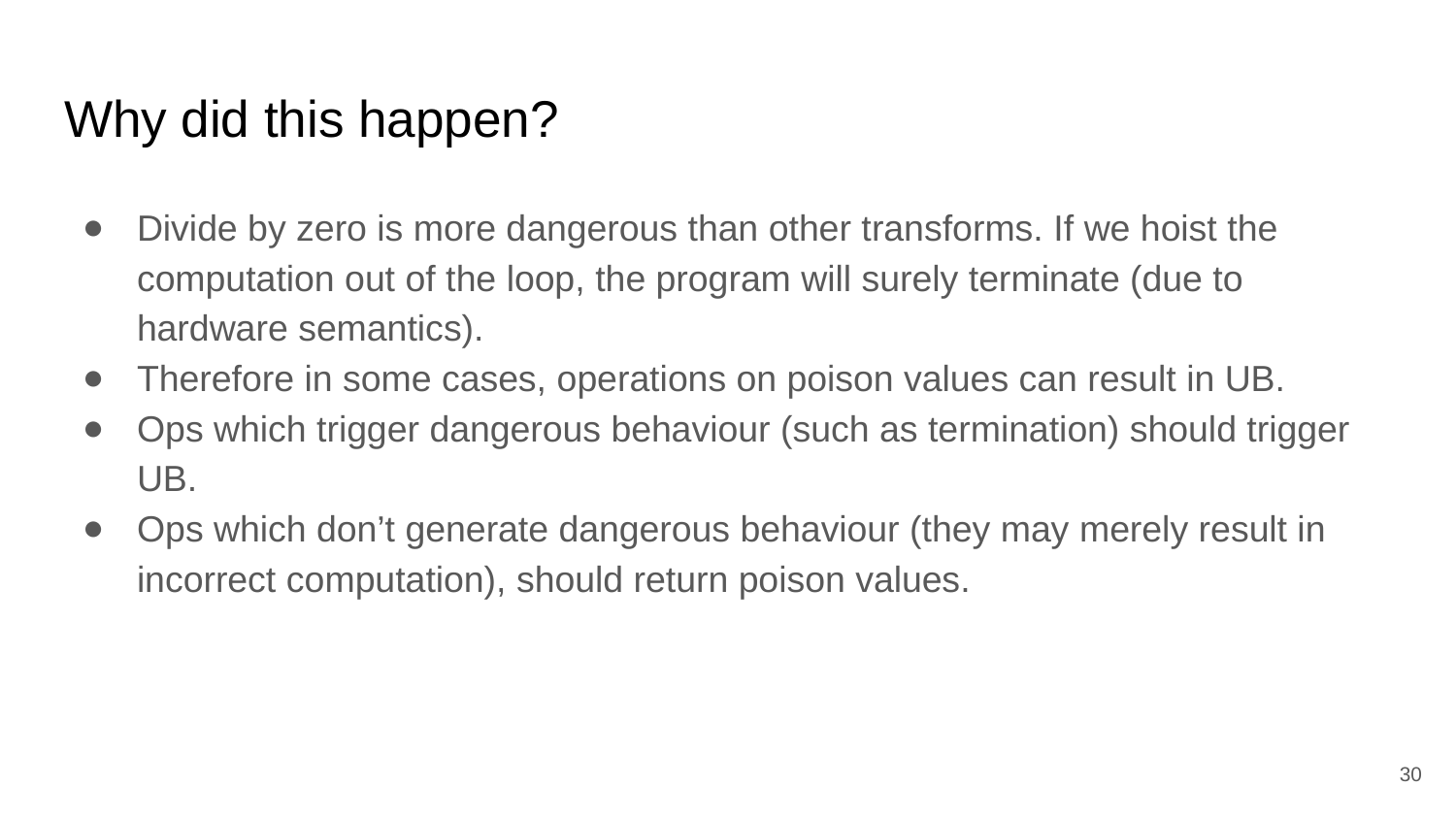

# Why did this happen?
Divide by zero is more dangerous than other transforms. If we hoist the computation out of the loop, the program will surely terminate (due to hardware semantics).
Therefore in some cases, operations on poison values can result in UB.
Ops which trigger dangerous behaviour (such as termination) should trigger UB.
Ops which don’t generate dangerous behaviour (they may merely result in incorrect computation), should return poison values.
30